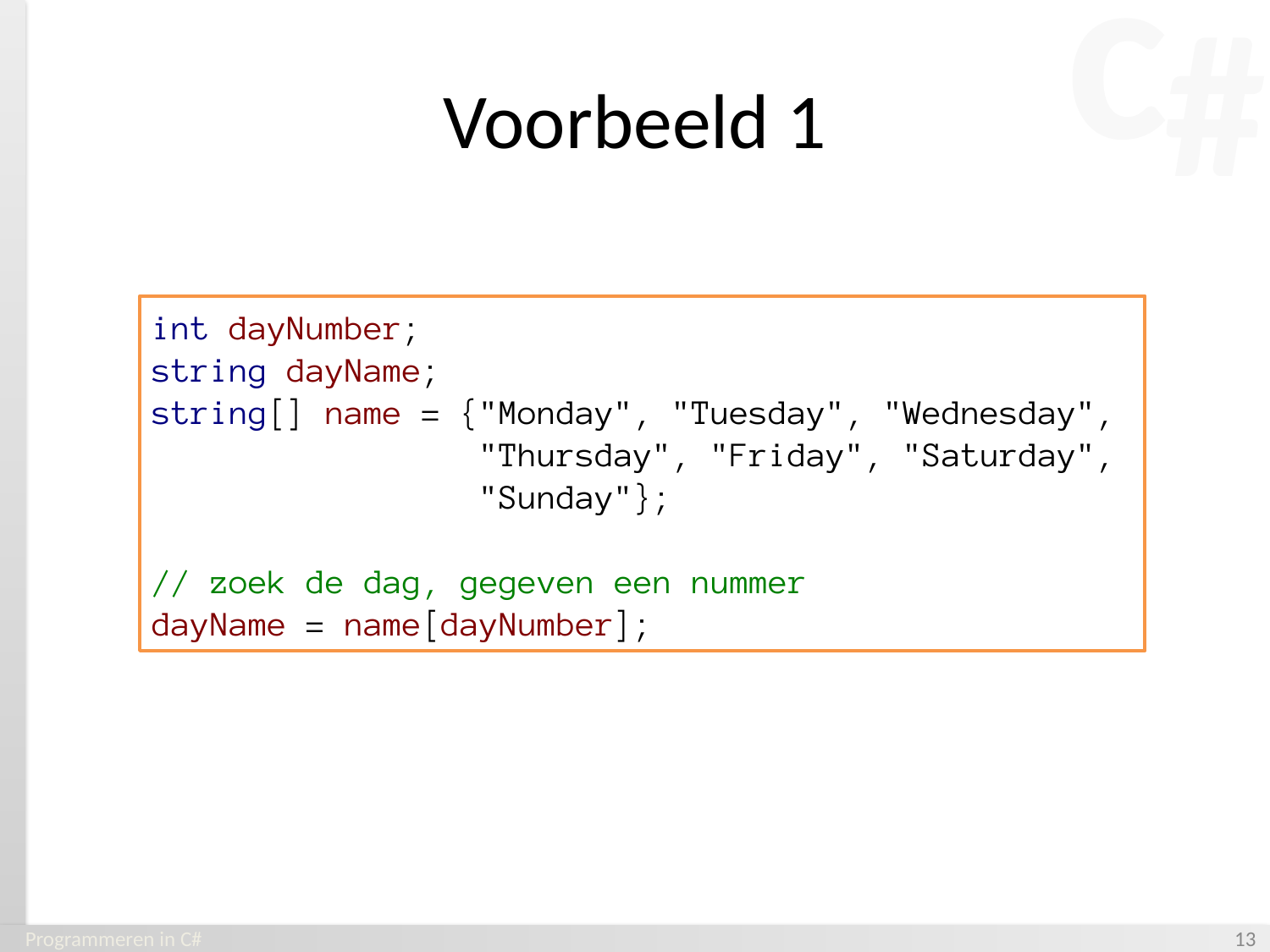

# Voorbeeld 1
int dayNumber;
string dayName;
string[] name = {"Monday", "Tuesday", "Wednesday",
                 "Thursday", "Friday", "Saturday",
                 "Sunday"};
// zoek de dag, gegeven een nummer
dayName = name[dayNumber];
Programmeren in C#
13